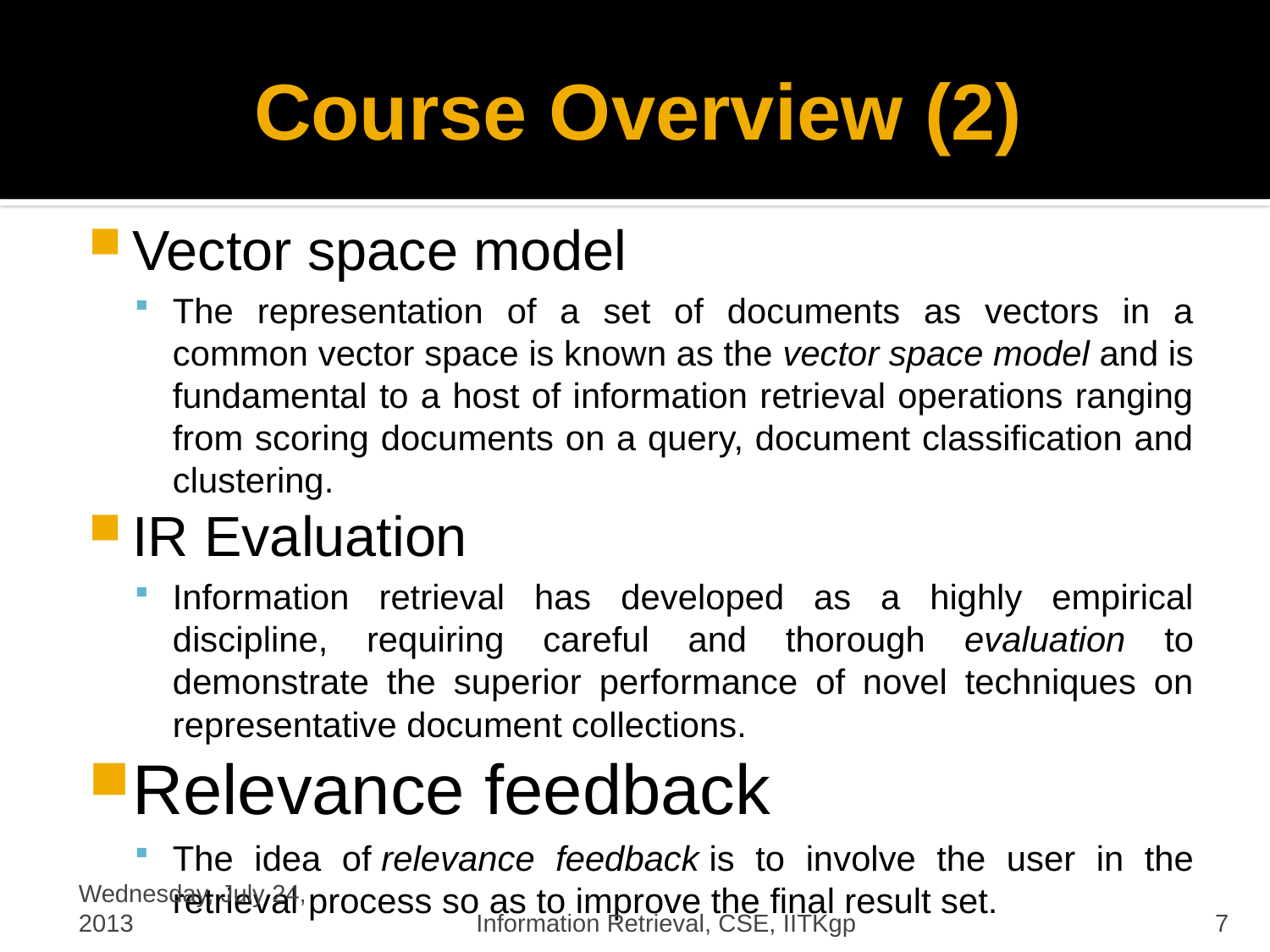

# Course Overview (2)
Vector space model
The representation of a set of documents as vectors in a common vector space is known as the vector space model and is fundamental to a host of information retrieval operations ranging from scoring documents on a query, document classification and clustering.
IR Evaluation
Information retrieval has developed as a highly empirical discipline, requiring careful and thorough evaluation to demonstrate the superior performance of novel techniques on representative document collections.
Relevance feedback
The idea of relevance feedback is to involve the user in the retrieval process so as to improve the final result set.
Wednesday, July 24, 2013
Information Retrieval, CSE, IITKgp
7